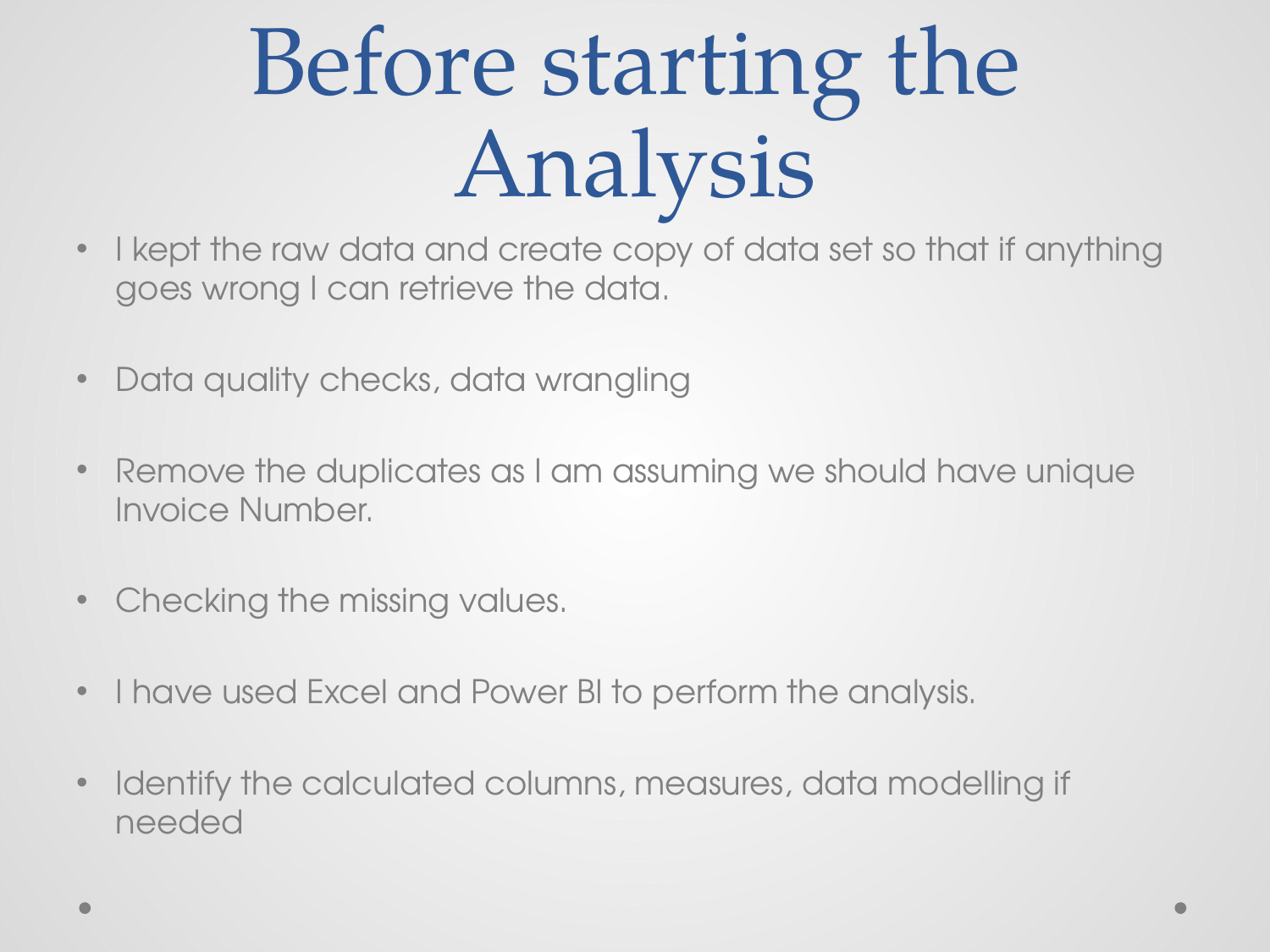

# Before starting the Analysis
I kept the raw data and create copy of data set so that if anything goes wrong I can retrieve the data.

Data quality checks, data wrangling

Remove the duplicates as I am assuming we should have unique Invoice Number.

Checking the missing values.

I have used Excel and Power BI to perform the analysis.

Identify the calculated columns, measures, data modelling if needed